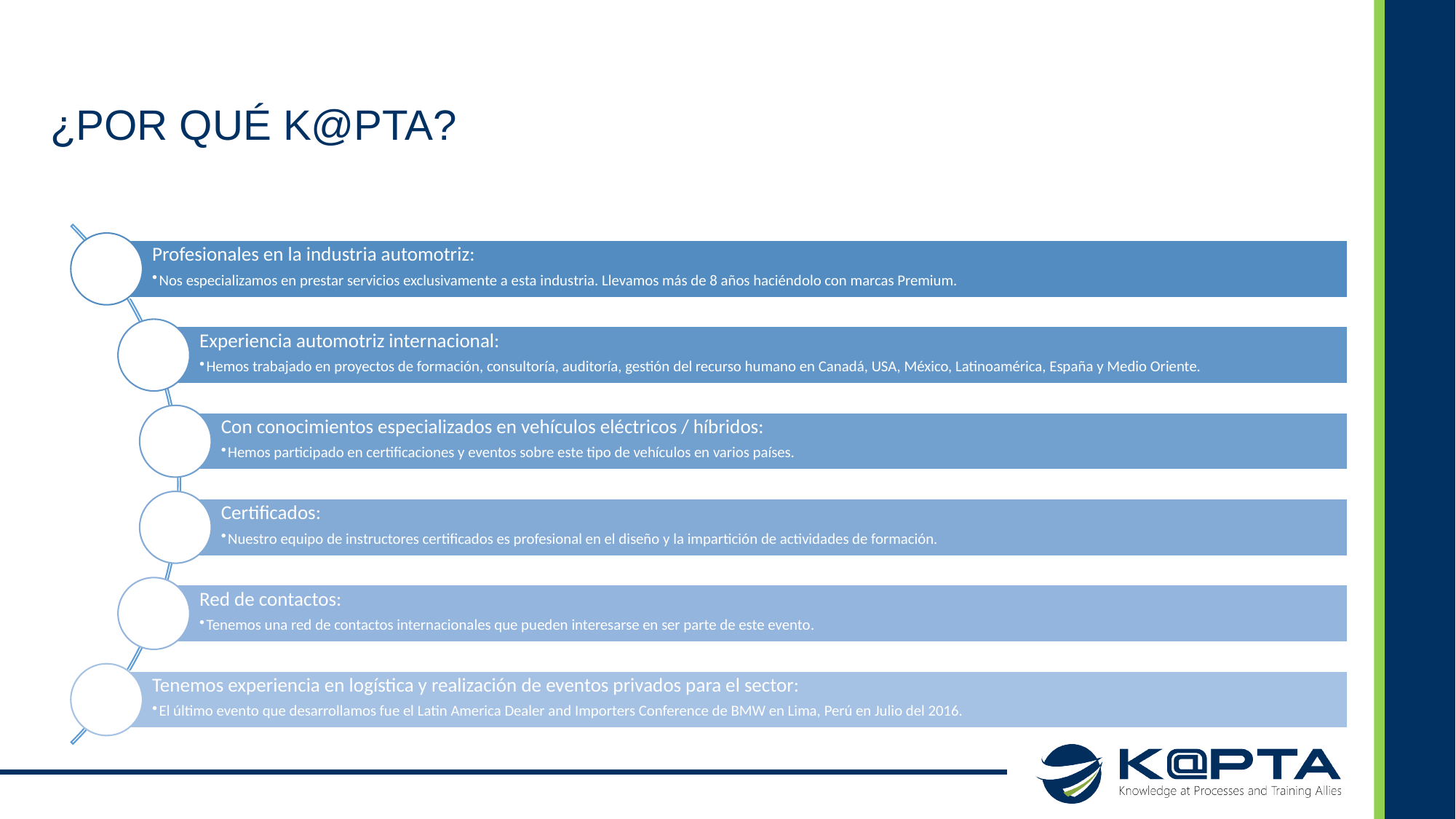

# ¿por qué k@pta?
Profesionales en la industria automotriz:
Nos especializamos en prestar servicios exclusivamente a esta industria. Llevamos más de 8 años haciéndolo con marcas Premium.
Experiencia automotriz internacional:
Hemos trabajado en proyectos de formación, consultoría, auditoría, gestión del recurso humano en Canadá, USA, México, Latinoamérica, España y Medio Oriente.
Con conocimientos especializados en vehículos eléctricos / híbridos:
Hemos participado en certificaciones y eventos sobre este tipo de vehículos en varios países.
Certificados:
Nuestro equipo de instructores certificados es profesional en el diseño y la impartición de actividades de formación.
Red de contactos:
Tenemos una red de contactos internacionales que pueden interesarse en ser parte de este evento.
Tenemos experiencia en logística y realización de eventos privados para el sector:
El último evento que desarrollamos fue el Latin America Dealer and Importers Conference de BMW en Lima, Perú en Julio del 2016.